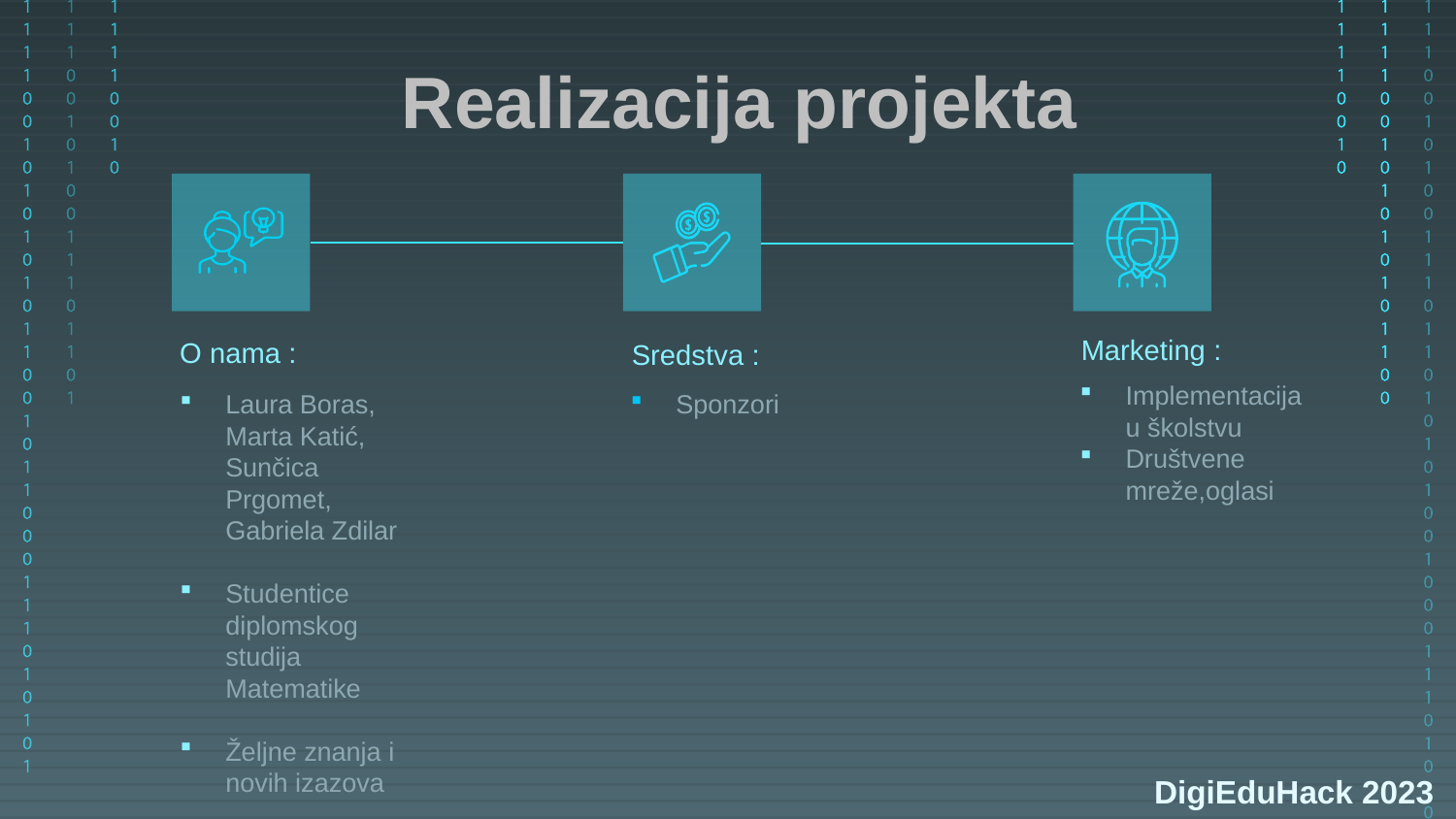

# Realizacija projekta

O nama :
Laura Boras, Marta Katić, Sunčica Prgomet, Gabriela Zdilar

Studentice diplomskog studija Matematike

Željne znanja i novih izazova

Sredstva :
Sponzori

Marketing :
Implementacija u školstvu
Društvene mreže,oglasi

DigiEduHack 2023